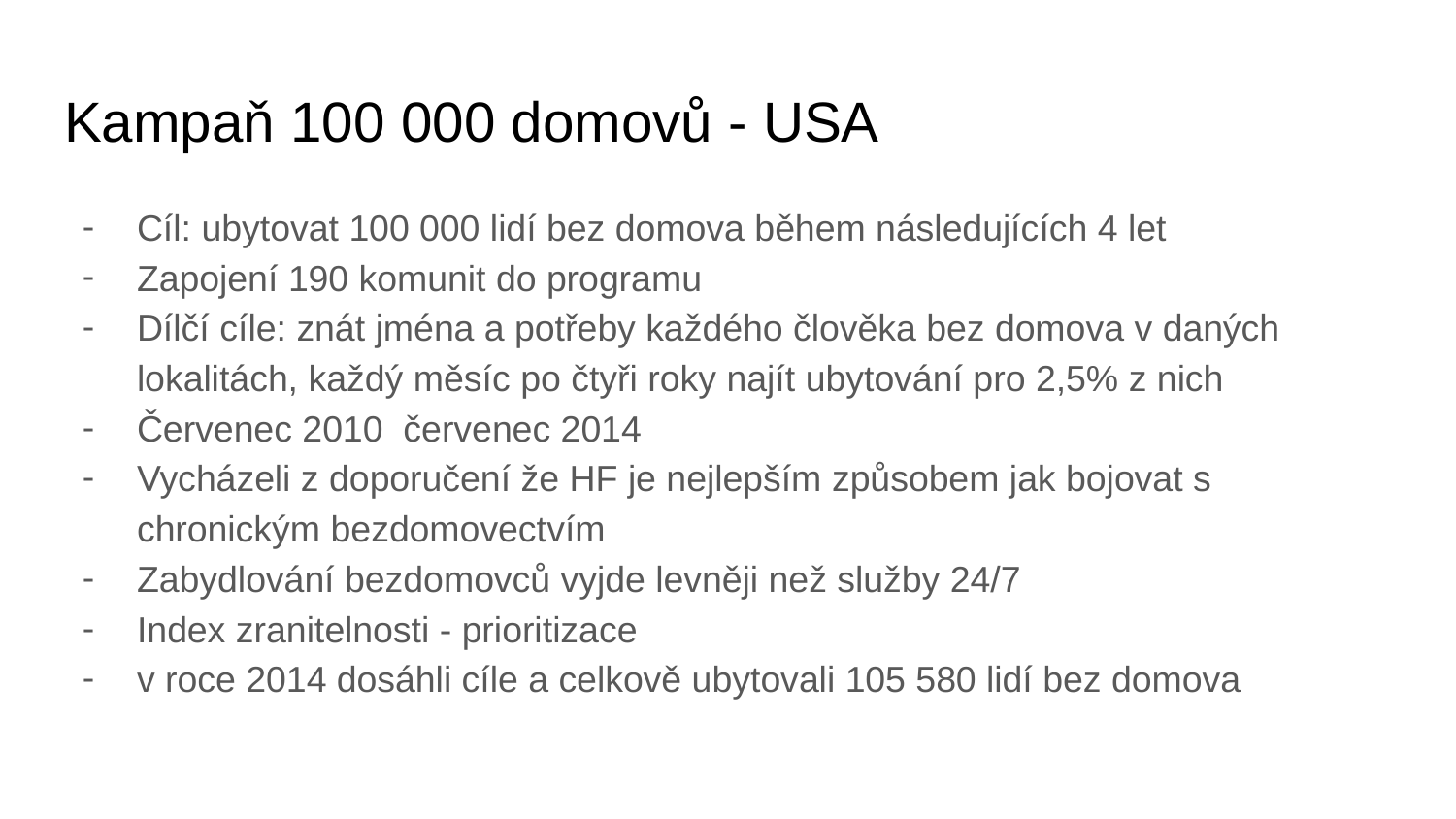

# Kampaň 100 000 domovů - USA
Cíl: ubytovat 100 000 lidí bez domova během následujících 4 let
Zapojení 190 komunit do programu
Dílčí cíle: znát jména a potřeby každého člověka bez domova v daných lokalitách, každý měsíc po čtyři roky najít ubytování pro 2,5% z nich
Červenec 2010  červenec 2014
Vycházeli z doporučení že HF je nejlepším způsobem jak bojovat s chronickým bezdomovectvím
Zabydlování bezdomovců vyjde levněji než služby 24/7
Index zranitelnosti - prioritizace
v roce 2014 dosáhli cíle a celkově ubytovali 105 580 lidí bez domova